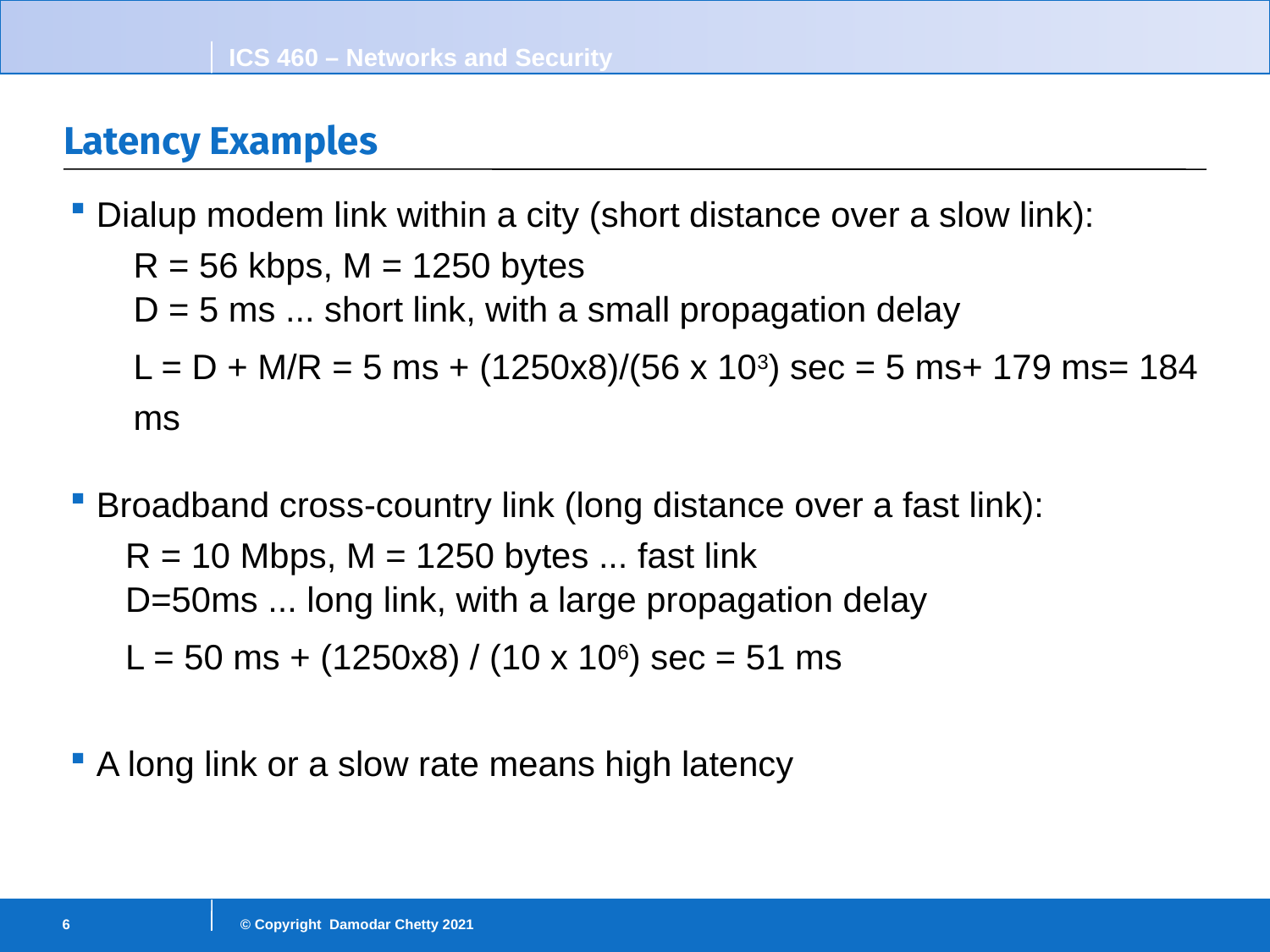

# Latency Examples
Dialup modem link within a city (short distance over a slow link):
R = 56 kbps, M = 1250 bytes
D = 5 ms ... short link, with a small propagation delay
L = D + M/R = 5 ms + (1250x8)/(56 x 103) sec = 5 ms+ 179 ms= 184 ms

Broadband cross-country link (long distance over a fast link):
R = 10 Mbps, M = 1250 bytes ... fast link
D=50ms ... long link, with a large propagation delay
L = 50 ms + (1250x8) / (10 x 106) sec = 51 ms

A long link or a slow rate means high latency
6